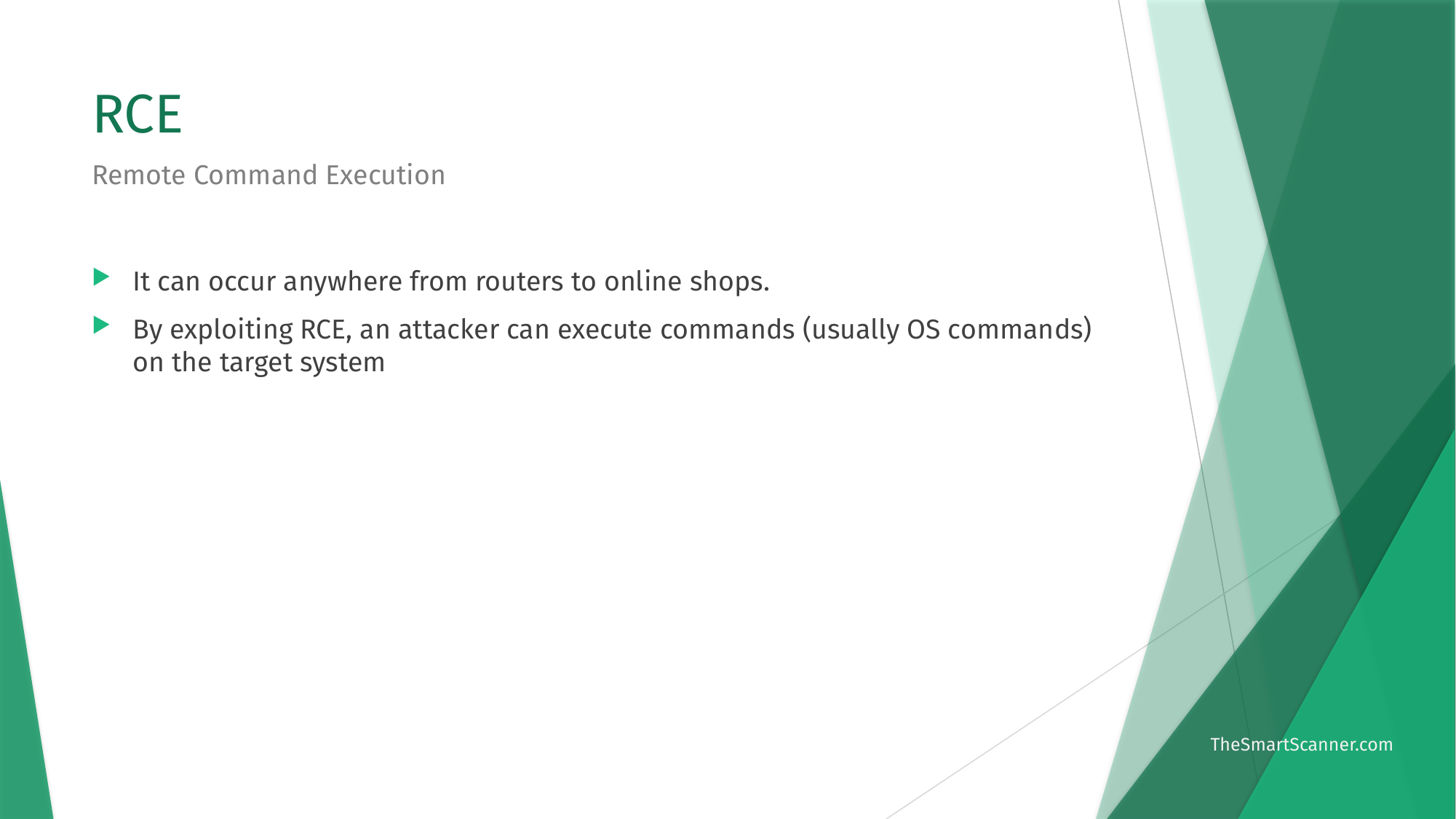

# RCE
Remote Command Execution
It can occur anywhere from routers to online shops.
By exploiting RCE, an attacker can execute commands (usually OS commands) on the target system